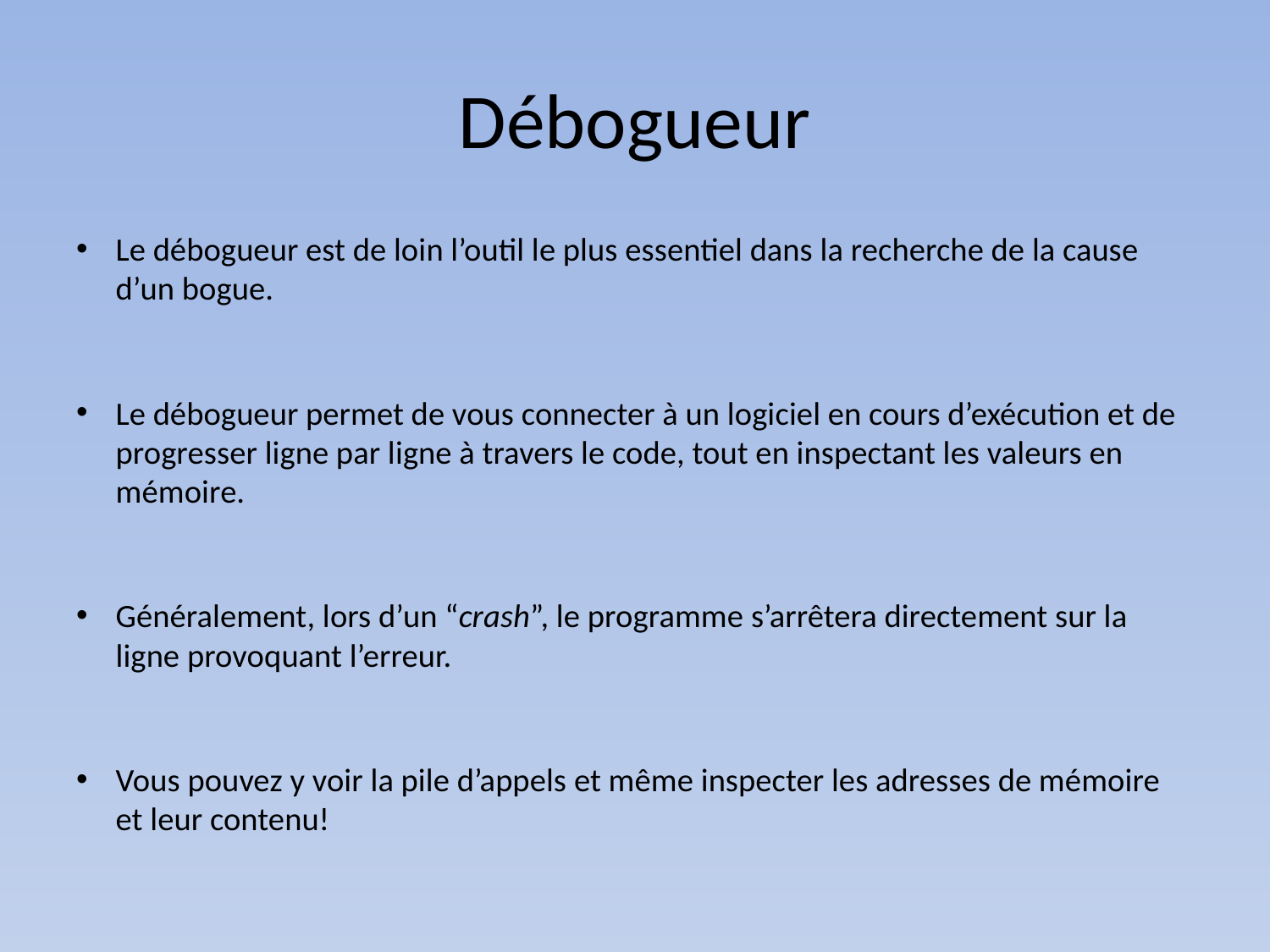

# Débogueur
Le débogueur est de loin l’outil le plus essentiel dans la recherche de la cause d’un bogue.
Le débogueur permet de vous connecter à un logiciel en cours d’exécution et de progresser ligne par ligne à travers le code, tout en inspectant les valeurs en mémoire.
Généralement, lors d’un “crash”, le programme s’arrêtera directement sur la ligne provoquant l’erreur.
Vous pouvez y voir la pile d’appels et même inspecter les adresses de mémoire et leur contenu!